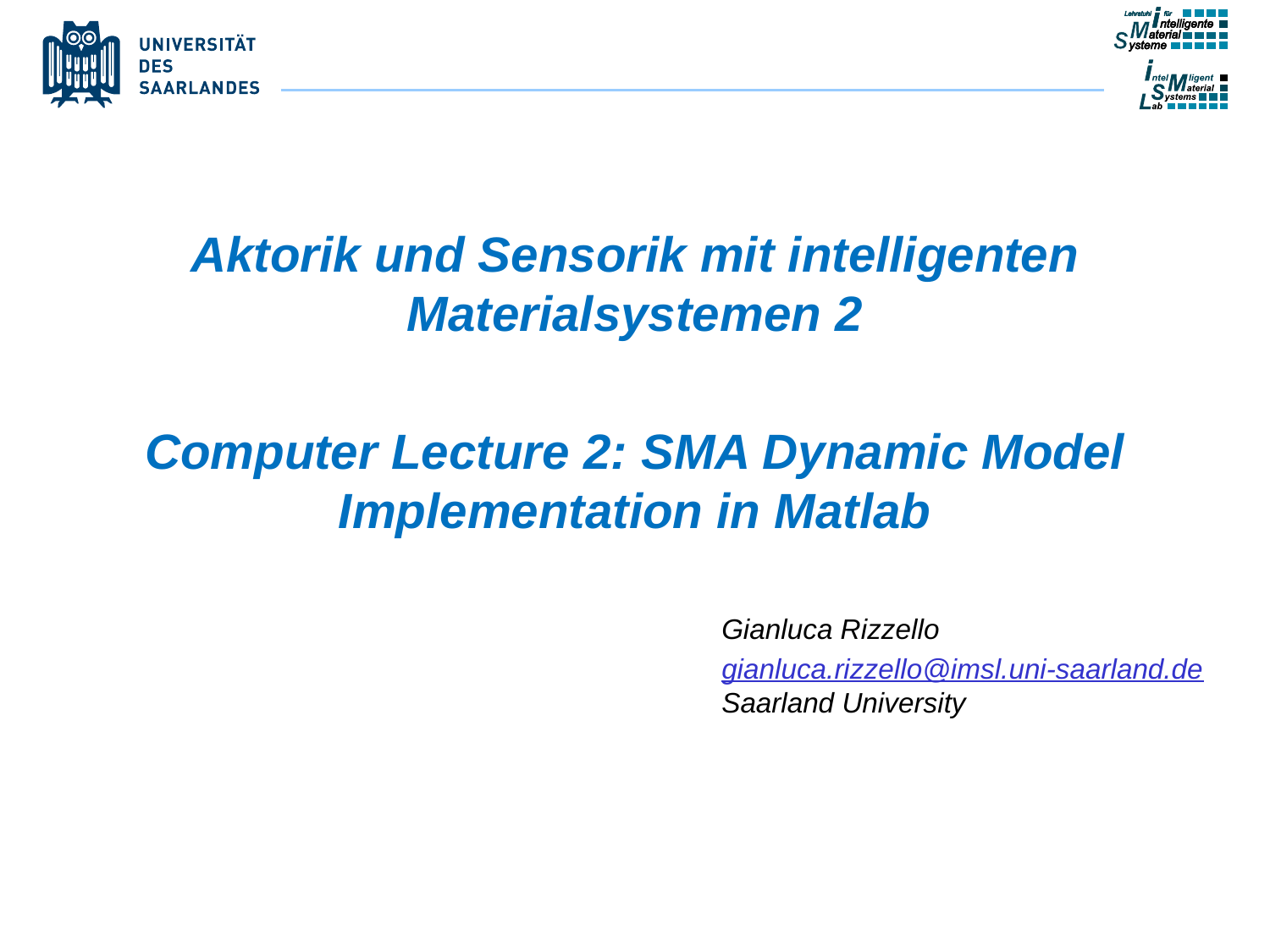

Aktorik und Sensorik mit intelligenten Materialsystemen 2

Computer Lecture 2: SMA Dynamic Model Implementation in Matlab
Gianluca Rizzello
gianluca.rizzello@imsl.uni-saarland.de
Saarland University